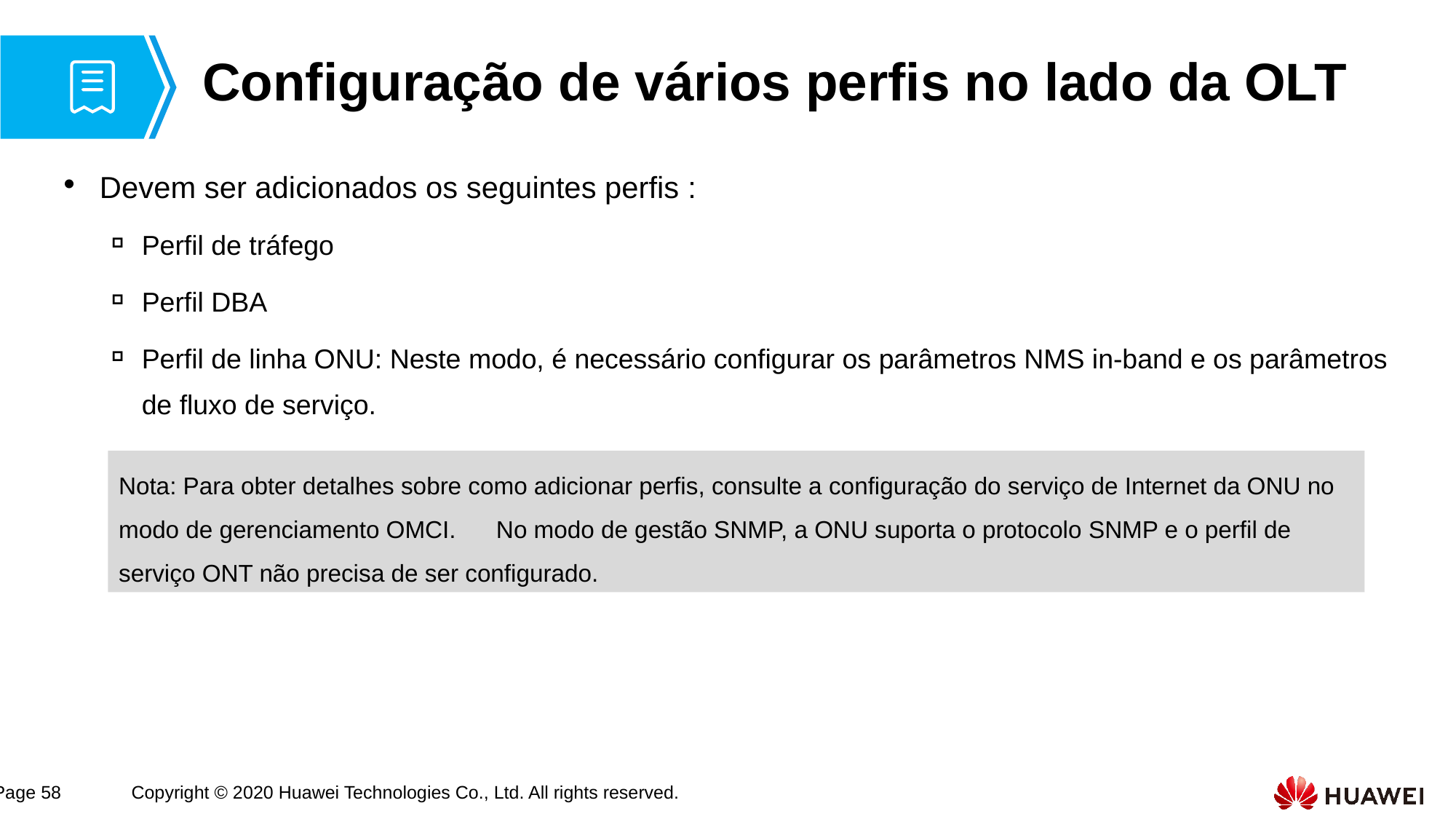

# Configuração de vários perfis no lado da OLT
Devem ser adicionados os seguintes perfis :
Perfil de tráfego
Perfil DBA
Perfil de linha ONU: Neste modo, é necessário configurar os parâmetros NMS in-band e os parâmetros de fluxo de serviço.

Nota: Para obter detalhes sobre como adicionar perfis, consulte a configuração do serviço de Internet da ONU no modo de gerenciamento OMCI.      No modo de gestão SNMP, a ONU suporta o protocolo SNMP e o perfil de serviço ONT não precisa de ser configurado.